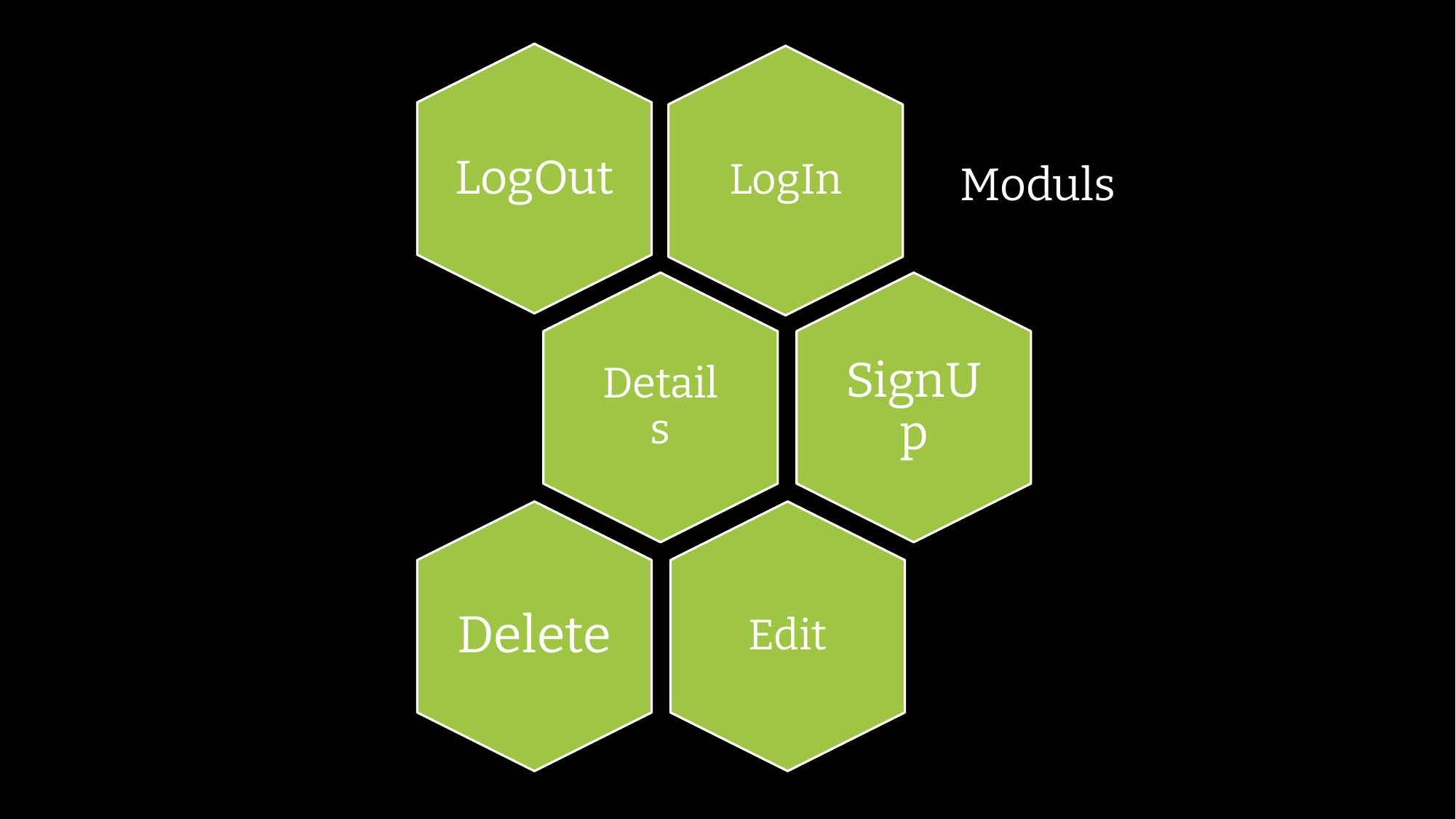

LogIn

LogOut
Details
SignUp
Edit
Delete
Moduls